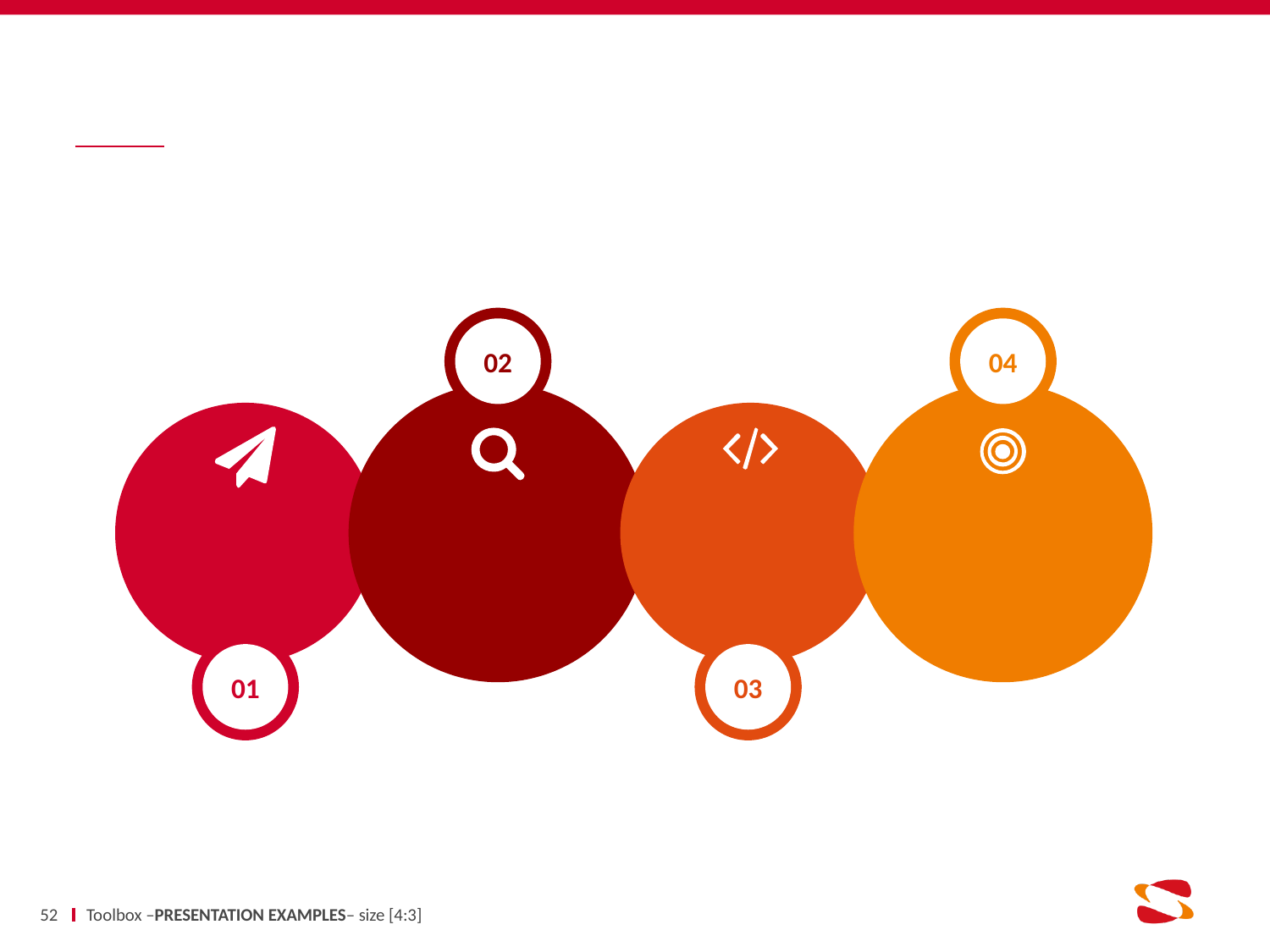

#

52
Toolbox –PRESENTATION EXAMPLES– size [4:3]